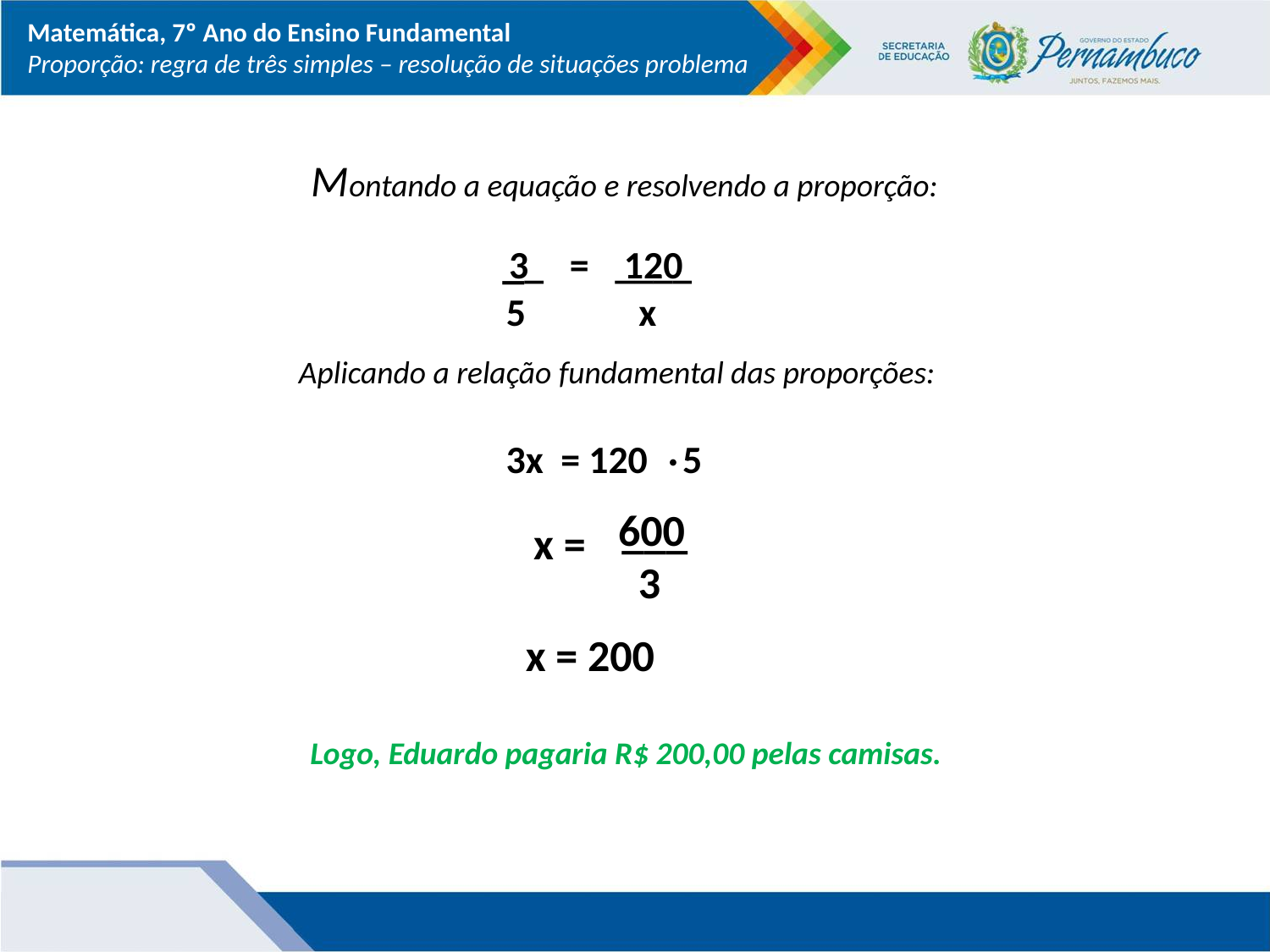

Matemática, 7º Ano do Ensino Fundamental
Proporção: regra de três simples – resolução de situações problema

Montando a equação e resolvendo a proporção:
  __   =   ____
  3           120
  5             x
Existem algumas
maneiras de analisarmos esses resultados: as medidas de tendência central.
Aplicando a relação fundamental das proporções:
   .
   3x  = 120    5
             600
               3
               ___
 x =
 x = 200
Logo, Eduardo pagaria R$ 200,00 pelas camisas.